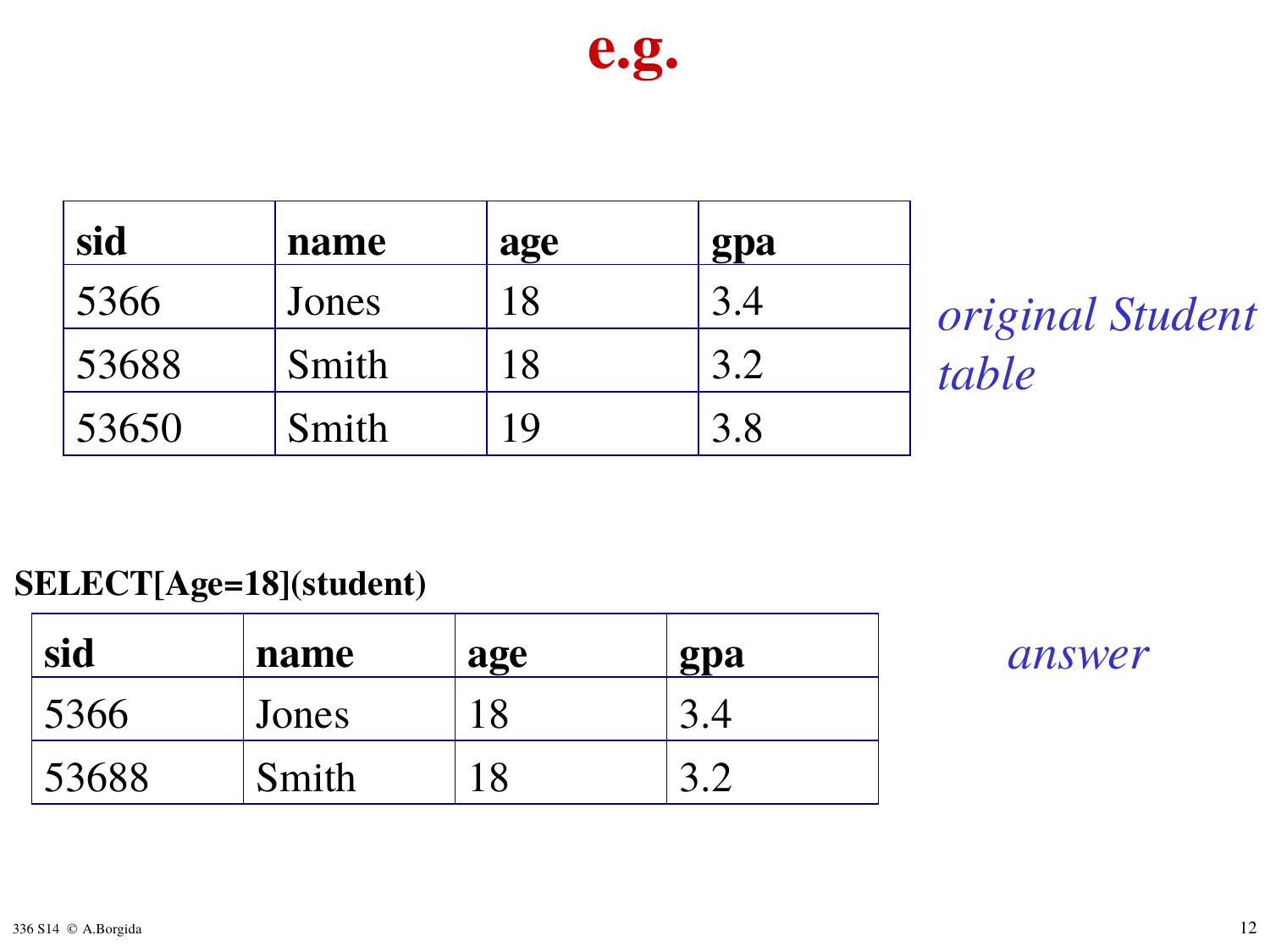

# e.g.
| sid | name | age | gpa |
| --- | --- | --- | --- |
| 5366 | Jones | 18 | 3.4 |
| 53688 | Smith | 18 | 3.2 |
| 53650 | Smith | 19 | 3.8 |
original Student
table

SELECT[Age=18](student)
| sid | name | age | gpa |
| --- | --- | --- | --- |
| 5366 | Jones | 18 | 3.4 |
| 53688 | Smith | 18 | 3.2 |
answer